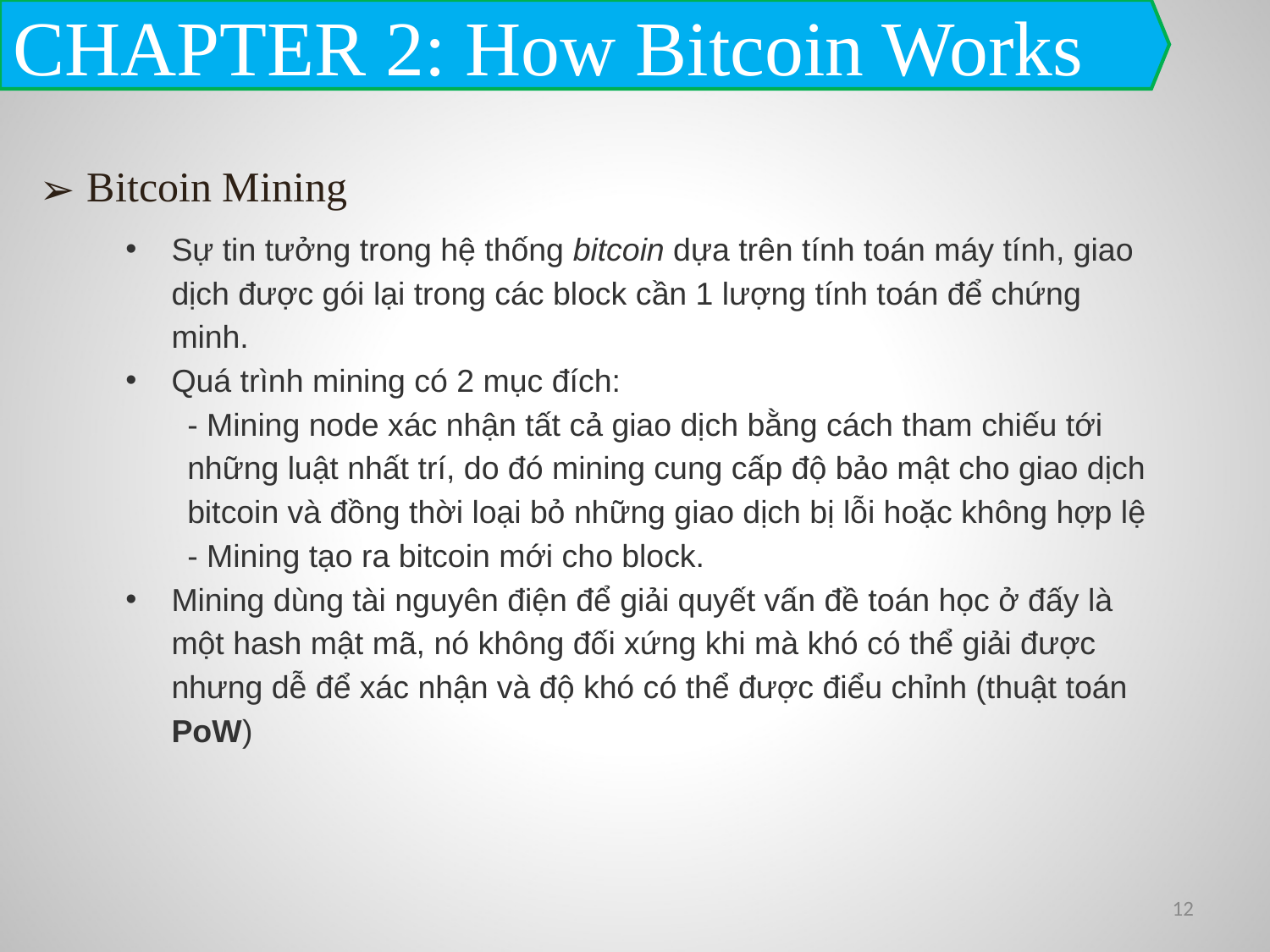

CHAPTER 2: How Bitcoin Works
Bitcoin Mining
Sự tin tưởng trong hệ thống bitcoin dựa trên tính toán máy tính, giao dịch được gói lại trong các block cần 1 lượng tính toán để chứng minh.
Quá trình mining có 2 mục đích:
- Mining node xác nhận tất cả giao dịch bằng cách tham chiếu tới những luật nhất trí, do đó mining cung cấp độ bảo mật cho giao dịch bitcoin và đồng thời loại bỏ những giao dịch bị lỗi hoặc không hợp lệ
- Mining tạo ra bitcoin mới cho block.
Mining dùng tài nguyên điện để giải quyết vấn đề toán học ở đấy là một hash mật mã, nó không đối xứng khi mà khó có thể giải được nhưng dễ để xác nhận và độ khó có thể được điểu chỉnh (thuật toán PoW)
12